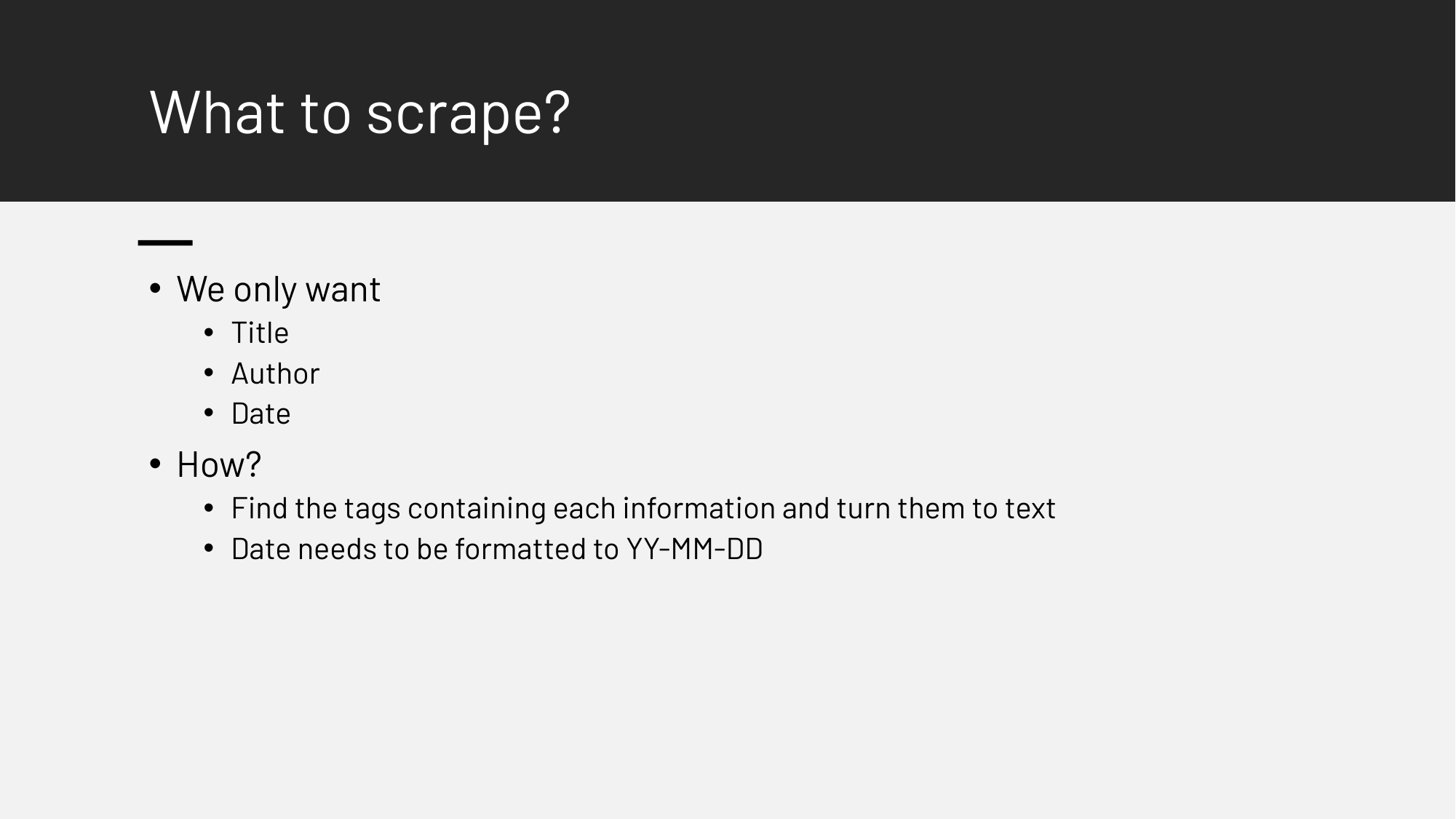

# What to scrape?

We only want
Title
Author
Date
How?
Find the tags containing each information and turn them to text
Date needs to be formatted to YY-MM-DD